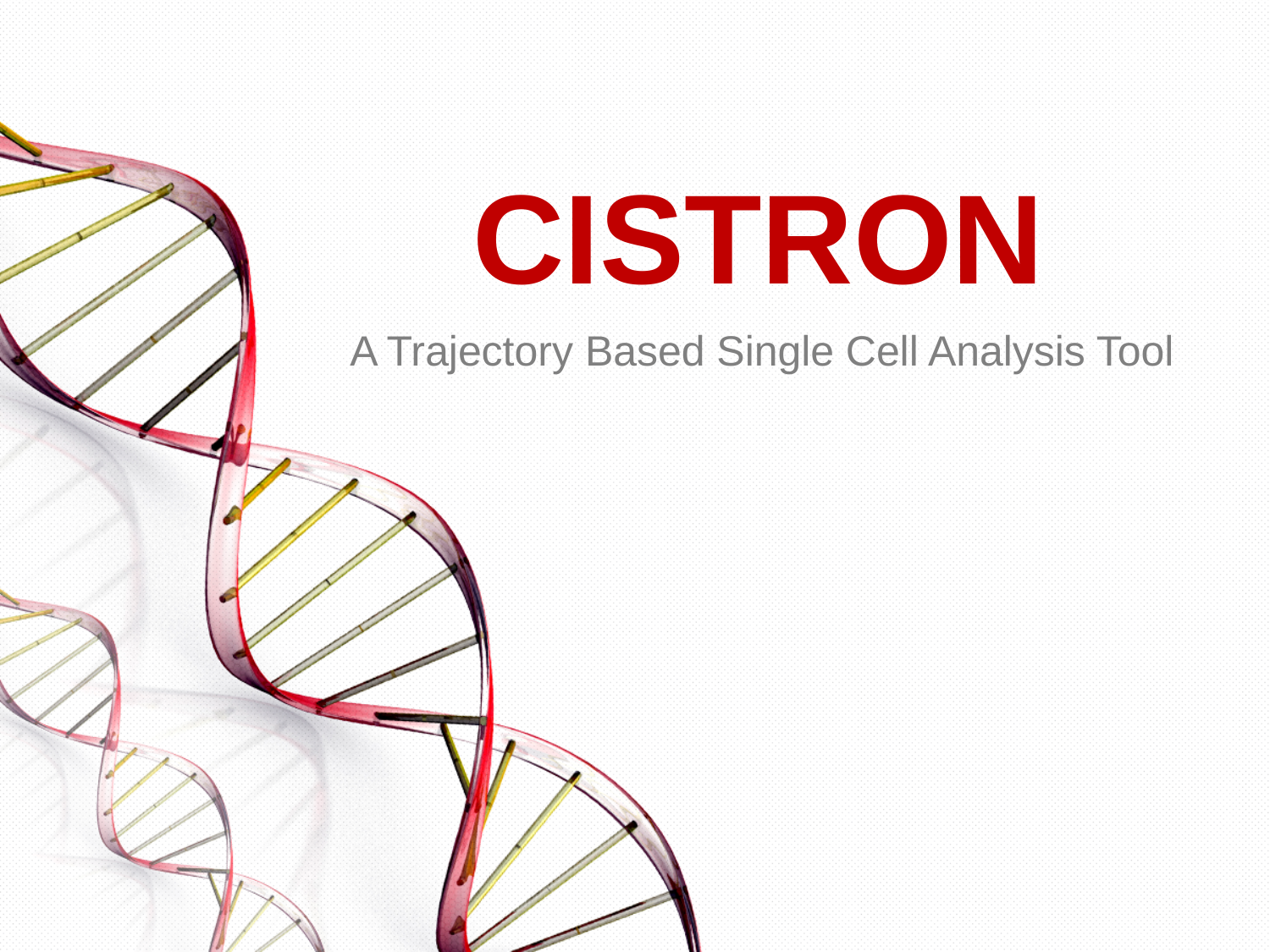

# CISTRON
A Trajectory Based Single Cell Analysis Tool